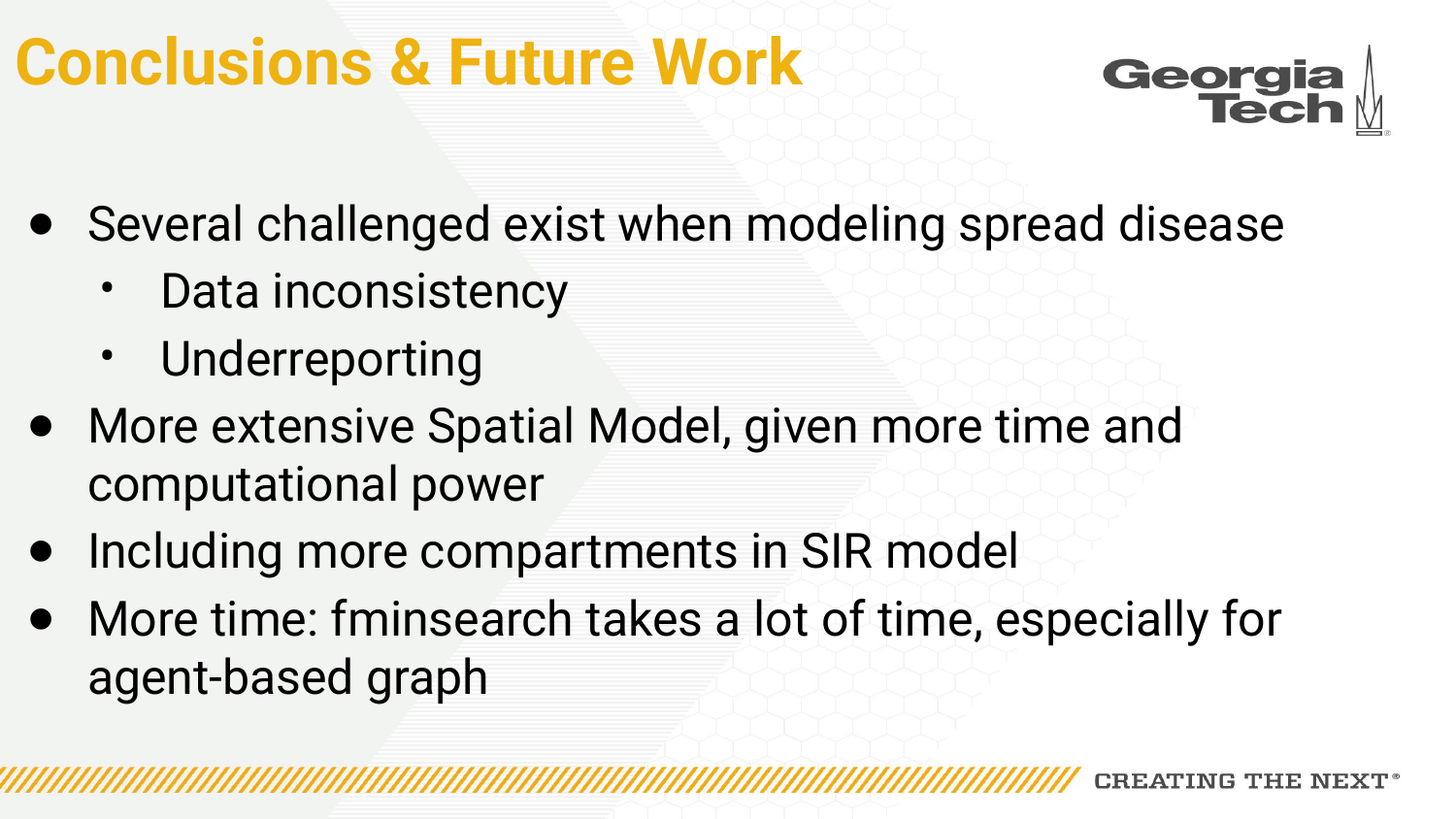

# Conclusions & Future Work
Several challenged exist when modeling spread disease
Data inconsistency
Underreporting
More extensive Spatial Model, given more time and computational power
Including more compartments in SIR model
More time: fminsearch takes a lot of time, especially for agent-based graph